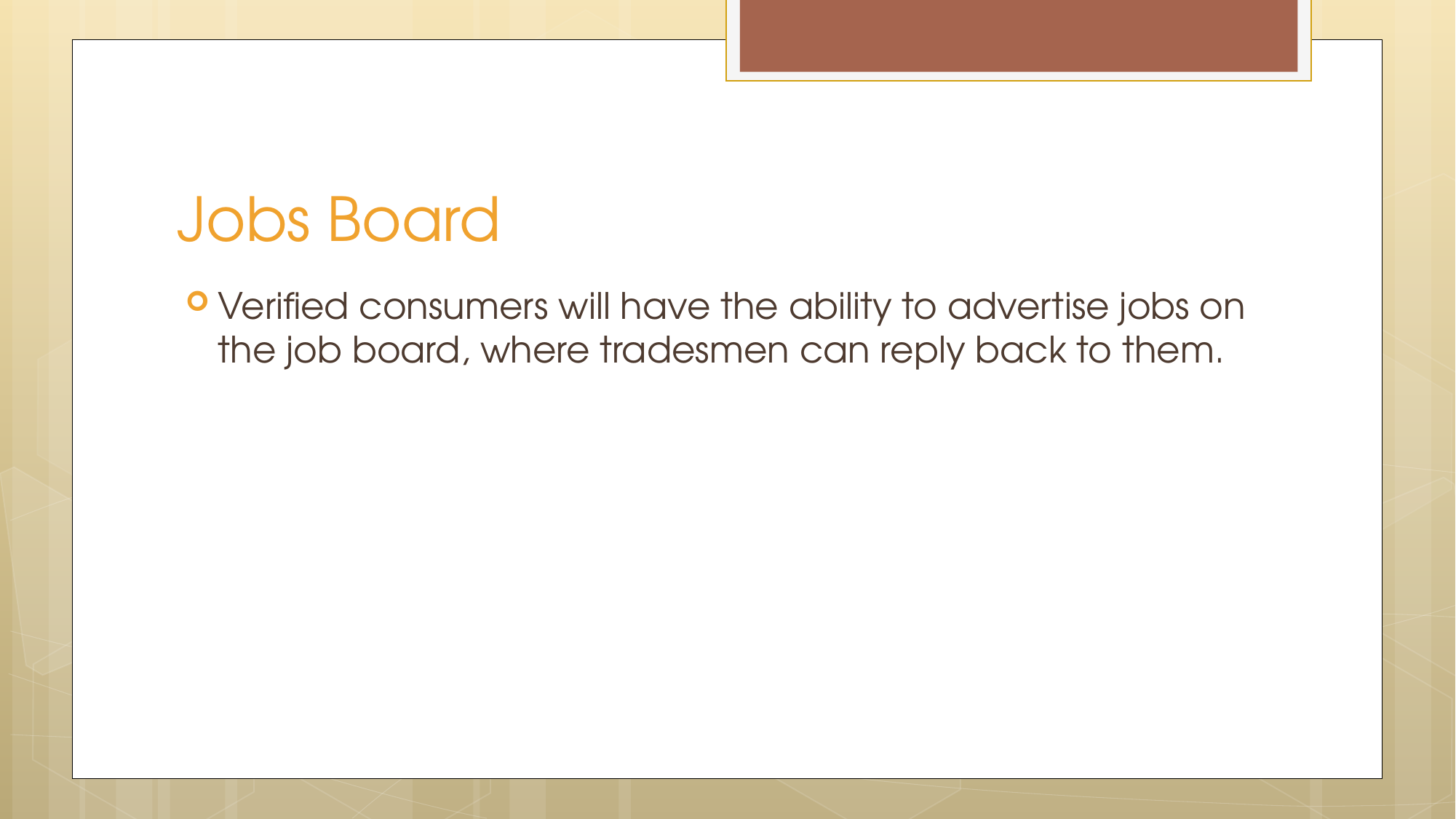

# Jobs Board
Verified consumers will have the ability to advertise jobs on the job board, where tradesmen can reply back to them.